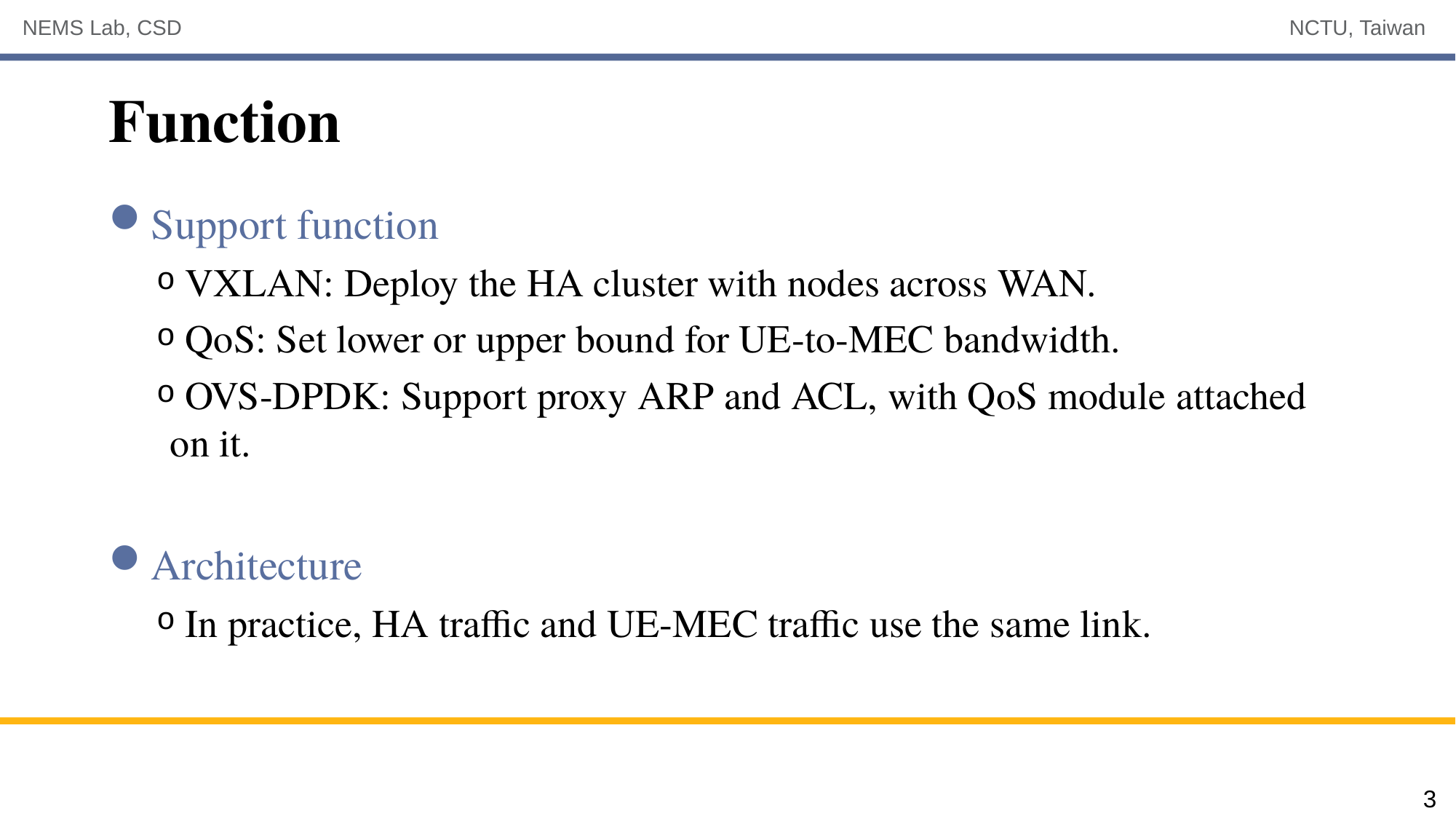

# Function
Support function
 VXLAN: Deploy the HA cluster with nodes across WAN.
 QoS: Set lower or upper bound for UE-to-MEC bandwidth.
 OVS-DPDK: Support proxy ARP and ACL, with QoS module attached on it.

Architecture
 In practice, HA traffic and UE-MEC traffic use the same link.
3